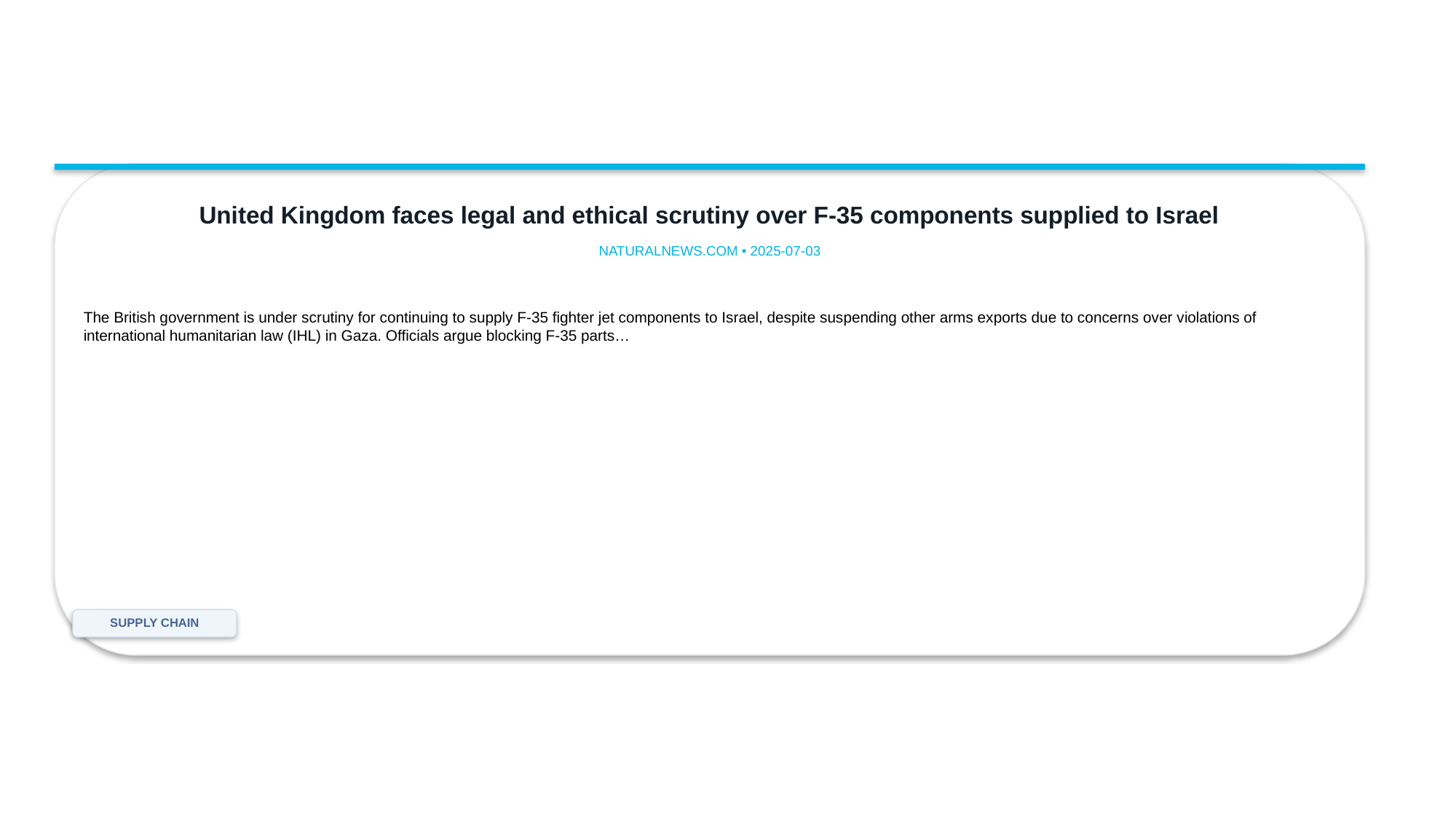

United Kingdom faces legal and ethical scrutiny over F-35 components supplied to Israel
NATURALNEWS.COM • 2025-07-03

The British government is under scrutiny for continuing to supply F-35 fighter jet components to Israel, despite suspending other arms exports due to concerns over violations of international humanitarian law (IHL) in Gaza. Officials argue blocking F-35 parts…

SUPPLY CHAIN